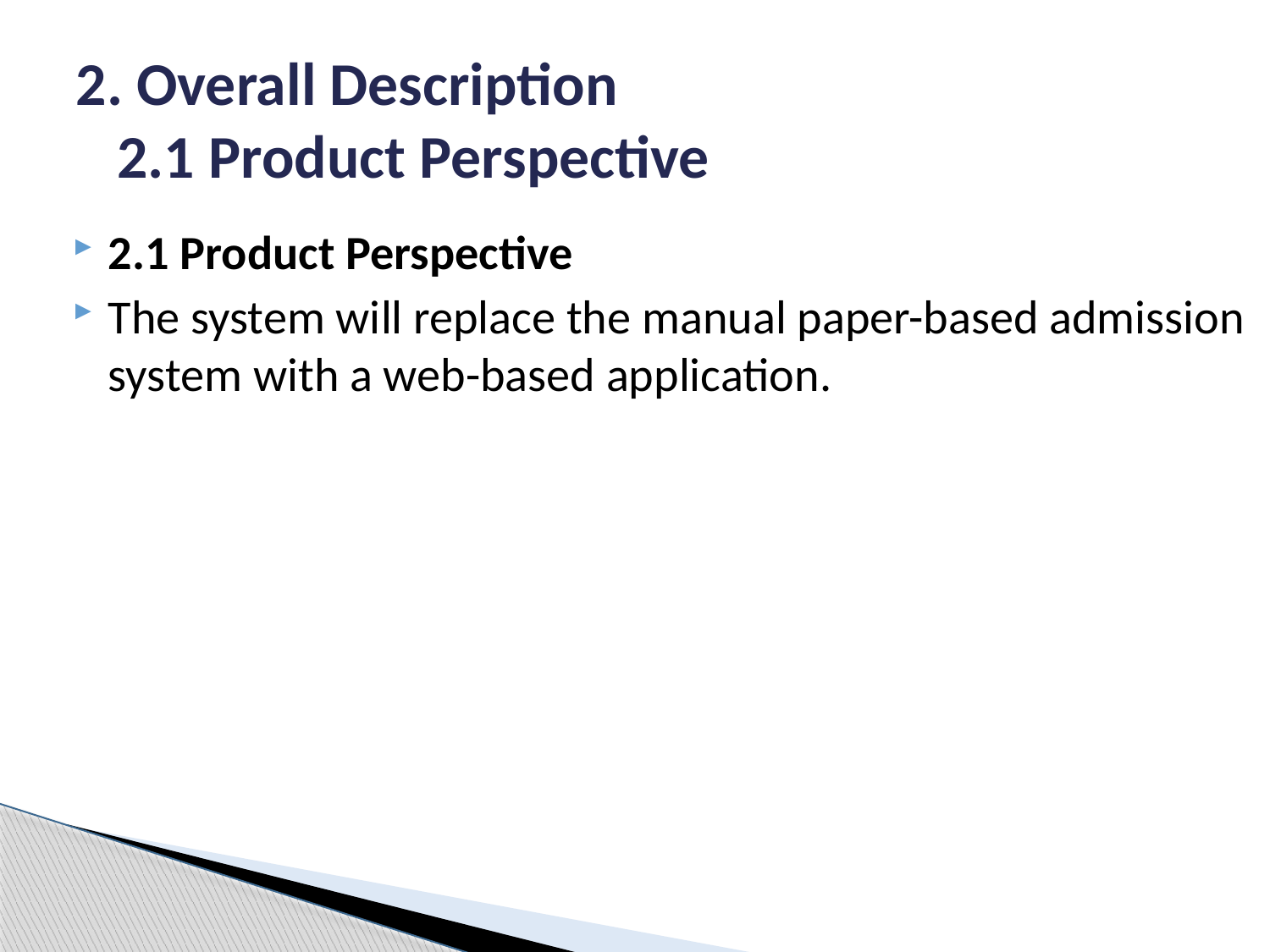

# 2. Overall Description 2.1 Product Perspective
2.1 Product Perspective
The system will replace the manual paper-based admission system with a web-based application.